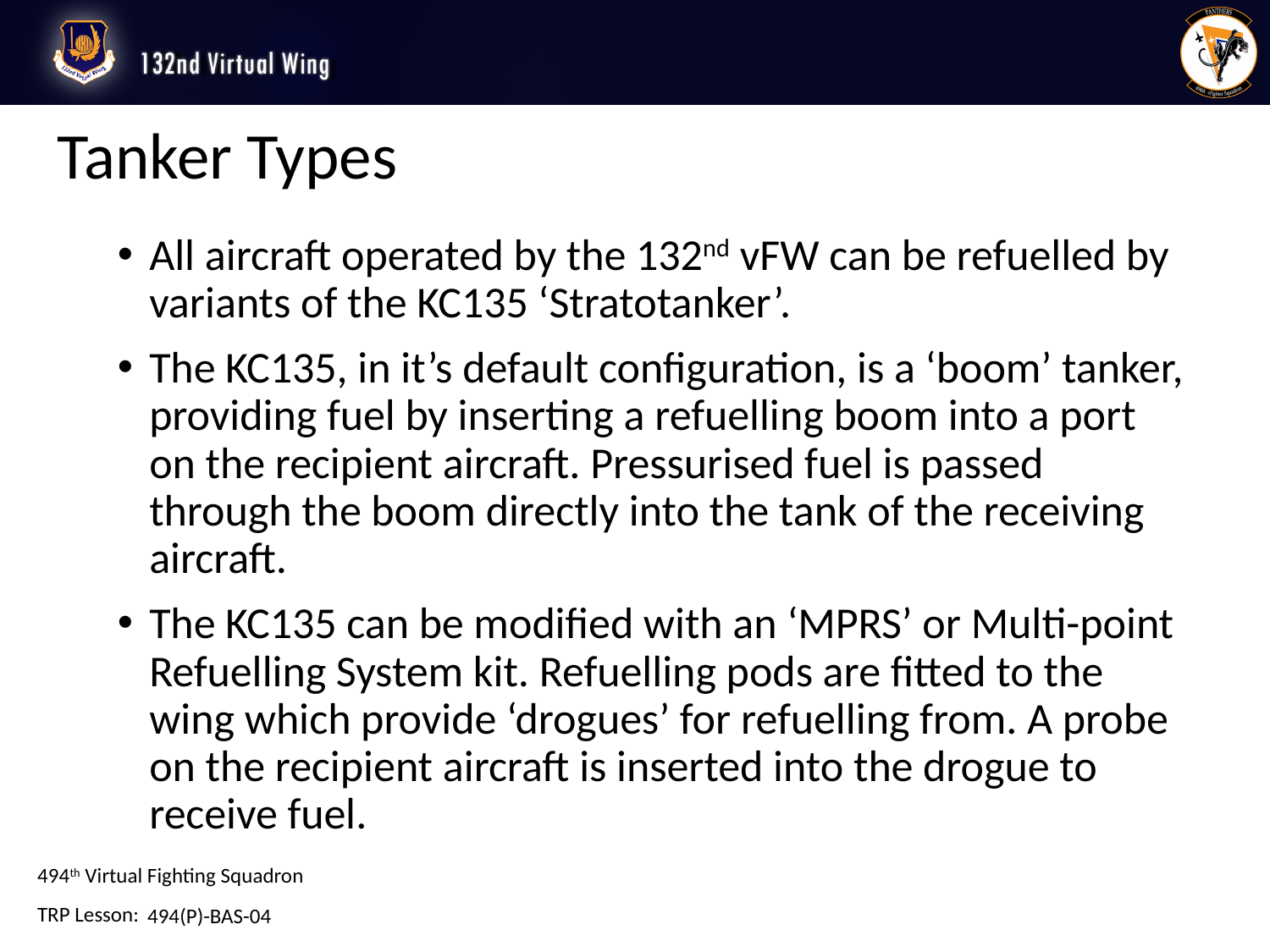

# Tanker Types
All aircraft operated by the 132nd vFW can be refuelled by variants of the KC135 ‘Stratotanker’.
The KC135, in it’s default configuration, is a ‘boom’ tanker, providing fuel by inserting a refuelling boom into a port on the recipient aircraft. Pressurised fuel is passed through the boom directly into the tank of the receiving aircraft.
The KC135 can be modified with an ‘MPRS’ or Multi-point Refuelling System kit. Refuelling pods are fitted to the wing which provide ‘drogues’ for refuelling from. A probe on the recipient aircraft is inserted into the drogue to receive fuel.
494(P)-BAS-04